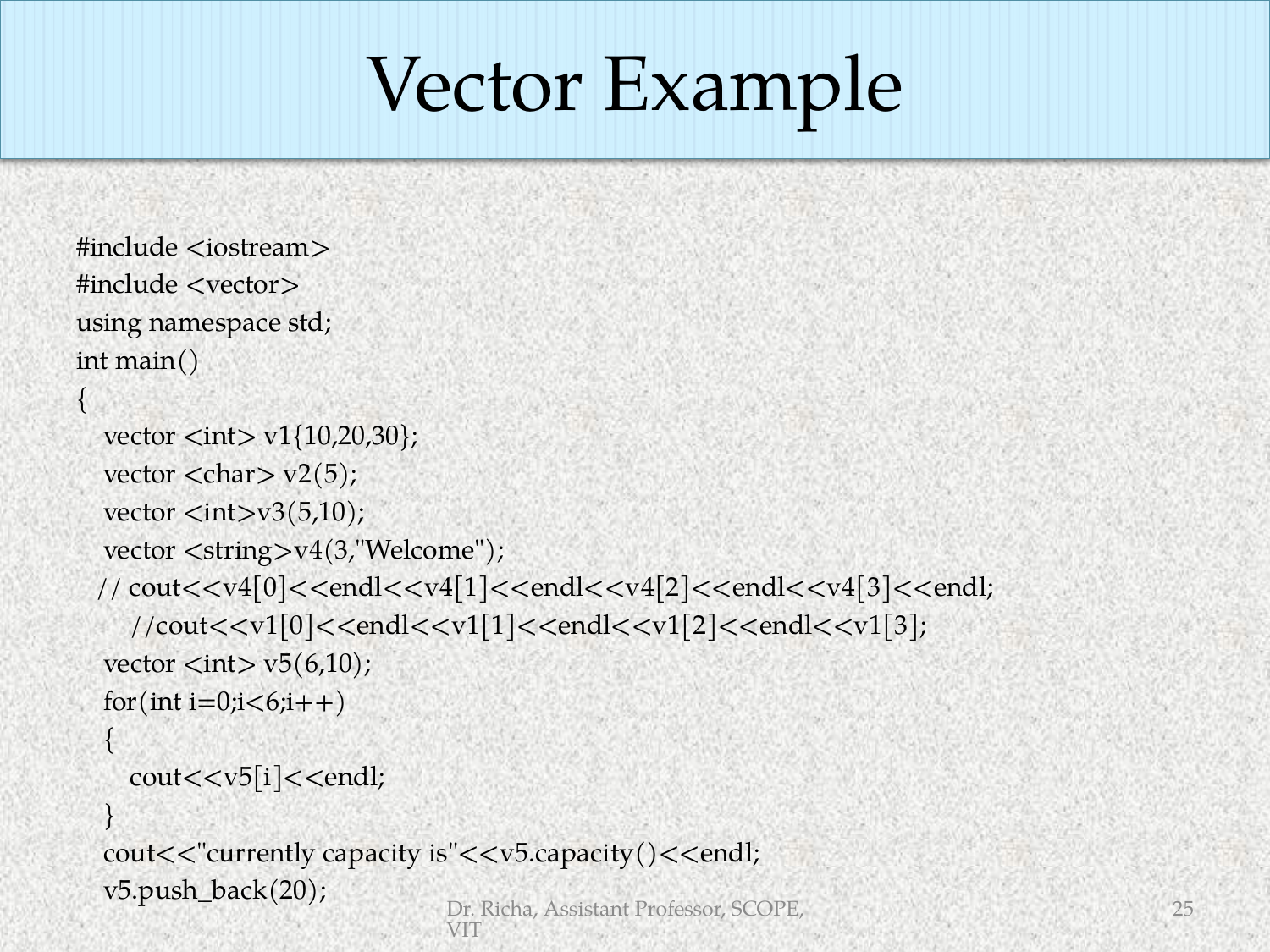

# Vector Example
#include <iostream>
#include <vector>
using namespace std;
int main()
{
    vector <int> v1{10,20,30};
    vector <char> v2(5);
    vector <int>v3(5,10);
    vector <string>v4(3,"Welcome");
   // cout<<v4[0]<<endl<<v4[1]<<endl<<v4[2]<<endl<<v4[3]<<endl;
        //cout<<v1[0]<<endl<<v1[1]<<endl<<v1[2]<<endl<<v1[3];
    vector <int> v5(6,10);
    for(int i=0;i<6;i++)
    {
        cout<<v5[i]<<endl;
    }
    cout<<"currently capacity is"<<v5.capacity()<<endl;
    v5.push_back(20);

Dr. Richa, Assistant Professor, SCOPE, VIT
25